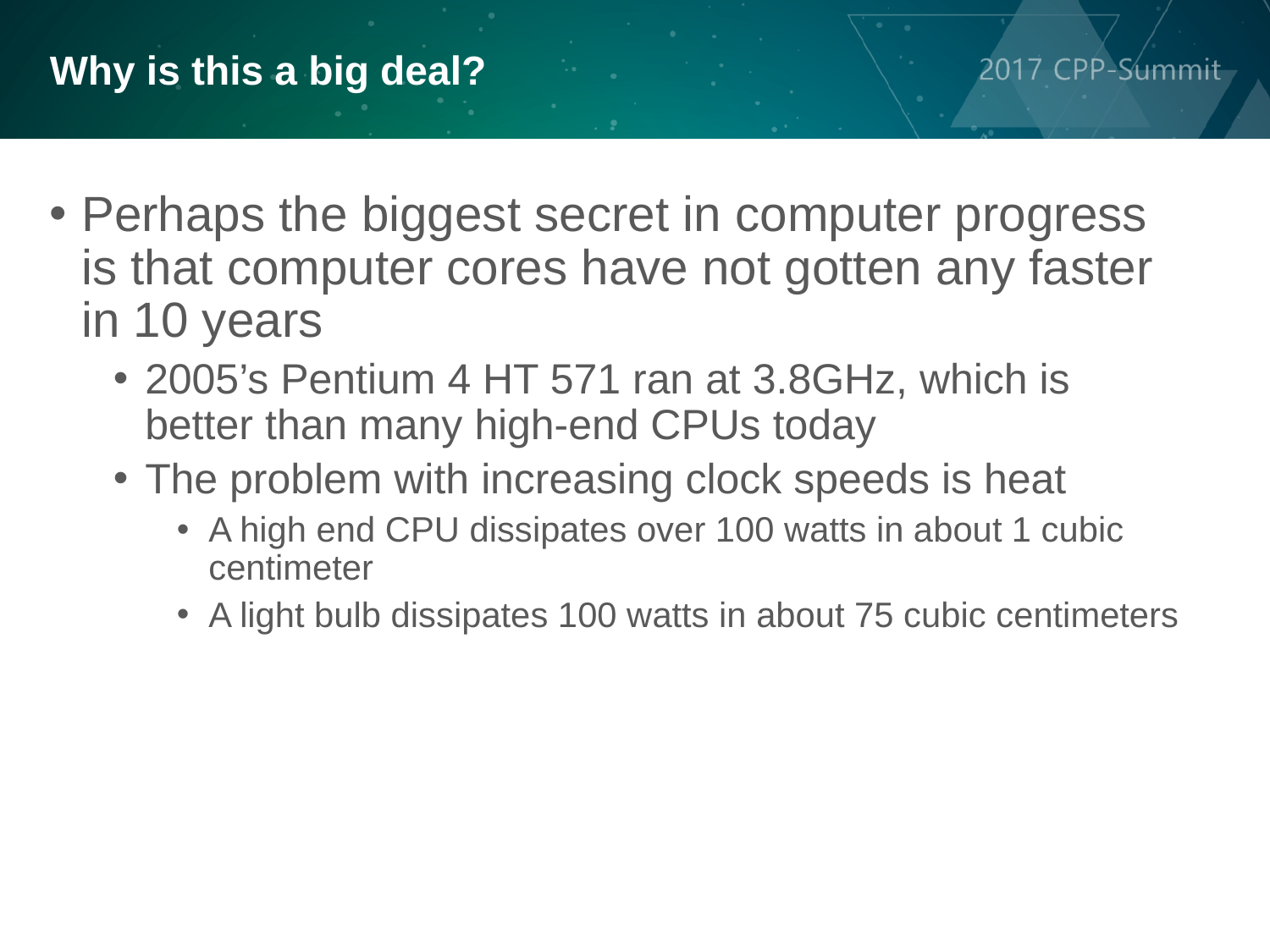

Why is this a big deal?
Perhaps the biggest secret in computer progress is that computer cores have not gotten any faster in 10 years
2005’s Pentium 4 HT 571 ran at 3.8GHz, which is better than many high-end CPUs today
The problem with increasing clock speeds is heat
A high end CPU dissipates over 100 watts in about 1 cubic centimeter
A light bulb dissipates 100 watts in about 75 cubic centimeters